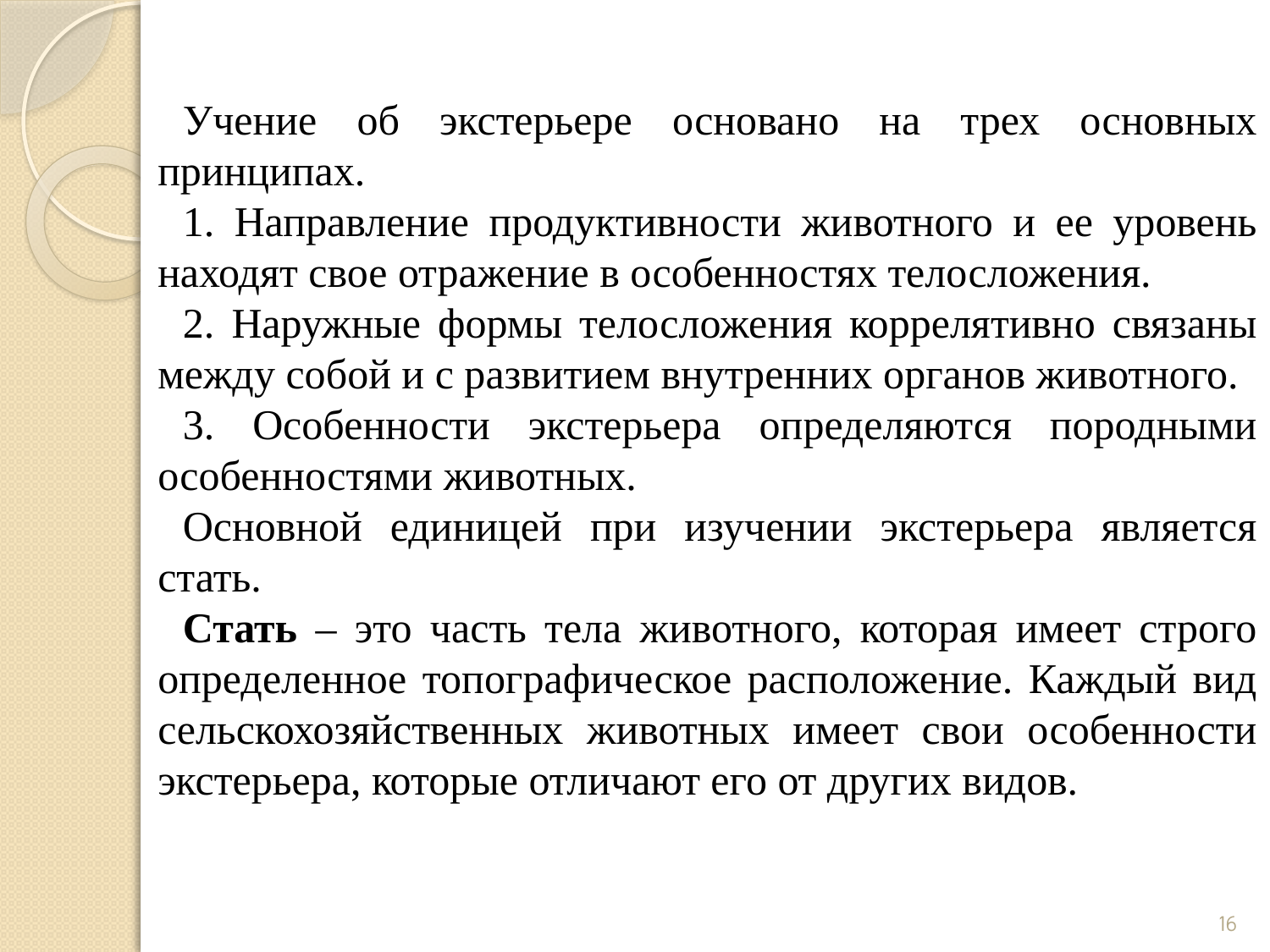

Учение об экстерьере основано на трех основных принципах.
1. Направление продуктивности животного и ее уровень находят свое отражение в особенностях телосложения.
2. Наружные формы телосложения коррелятивно связаны между собой и с развитием внутренних органов животного.
3. Особенности экстерьера определяются породными особенностями животных.
Основной единицей при изучении экстерьера является стать.
Стать – это часть тела животного, которая имеет строго определенное топографическое расположение. Каждый вид сельскохозяйственных животных имеет свои особенности экстерьера, которые отличают его от других видов.
16